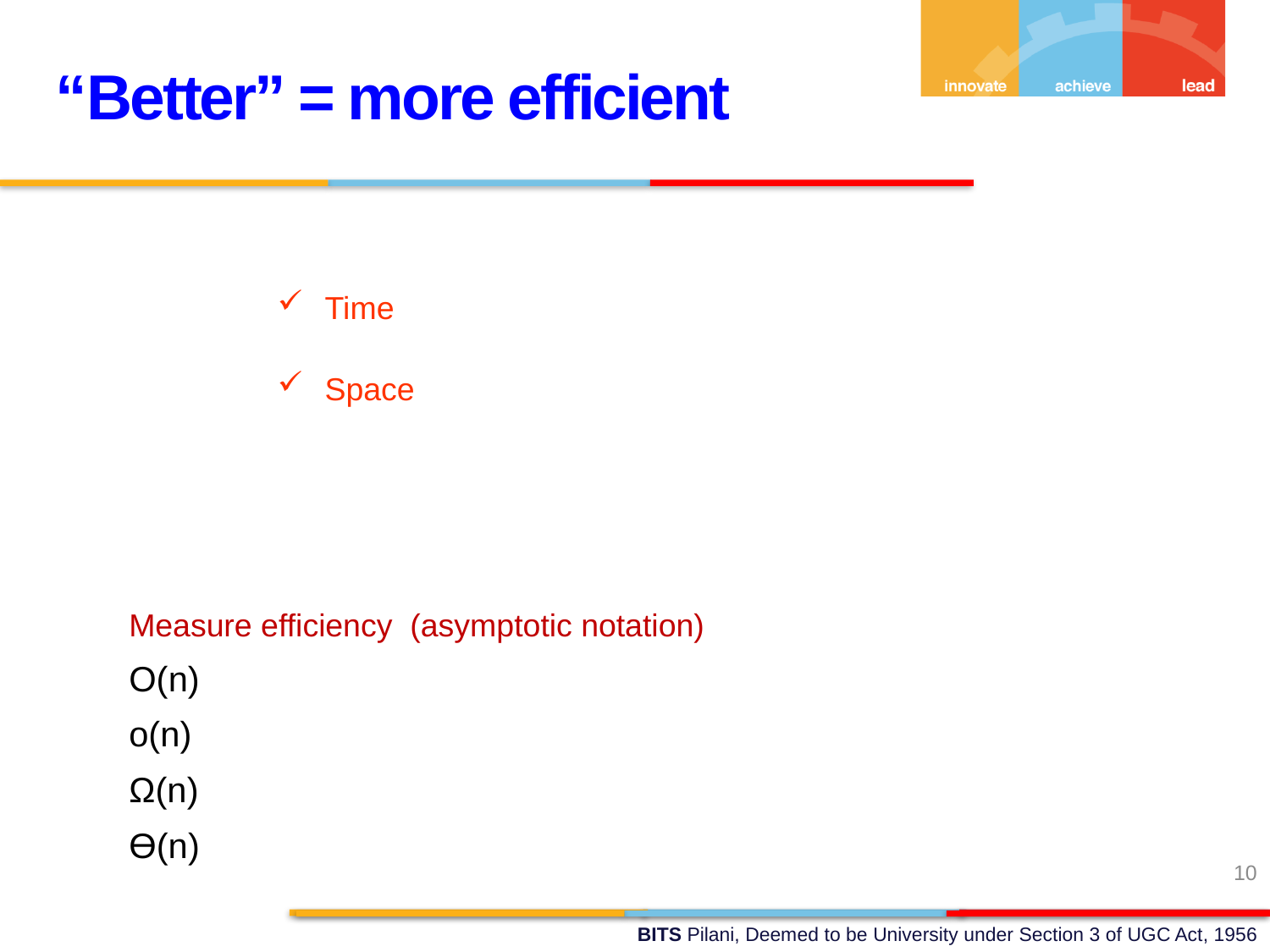

“Better” = more efficient
Time

Space
Measure efficiency  (asymptotic notation)
O(n)
o(n)
Ω(n)
Ө(n)
10